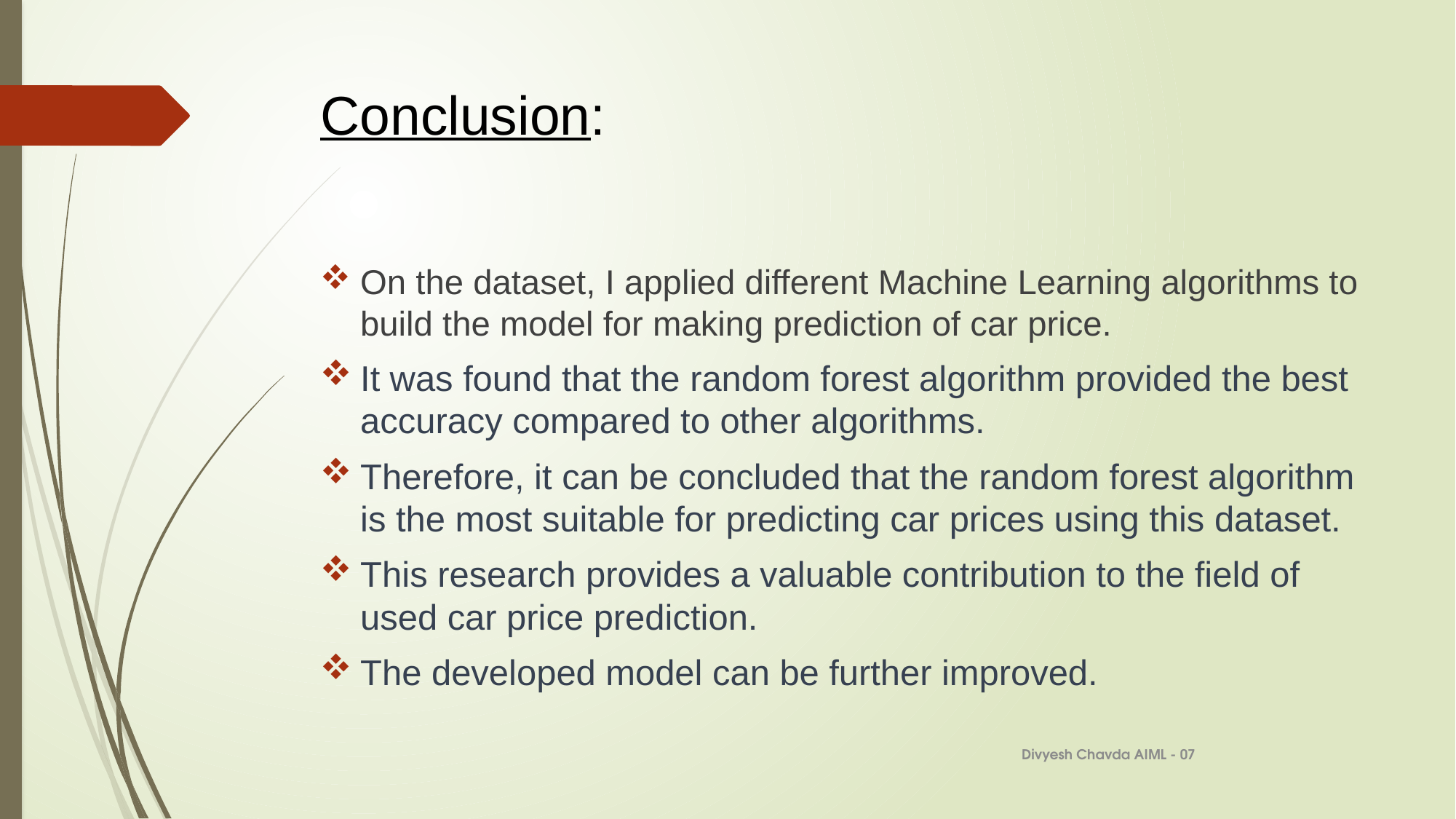

# Conclusion:
On the dataset, I applied different Machine Learning algorithms to build the model for making prediction of car price.
It was found that the random forest algorithm provided the best accuracy compared to other algorithms.
Therefore, it can be concluded that the random forest algorithm is the most suitable for predicting car prices using this dataset.
This research provides a valuable contribution to the field of used car price prediction.
The developed model can be further improved.
Divyesh Chavda AIML - 07